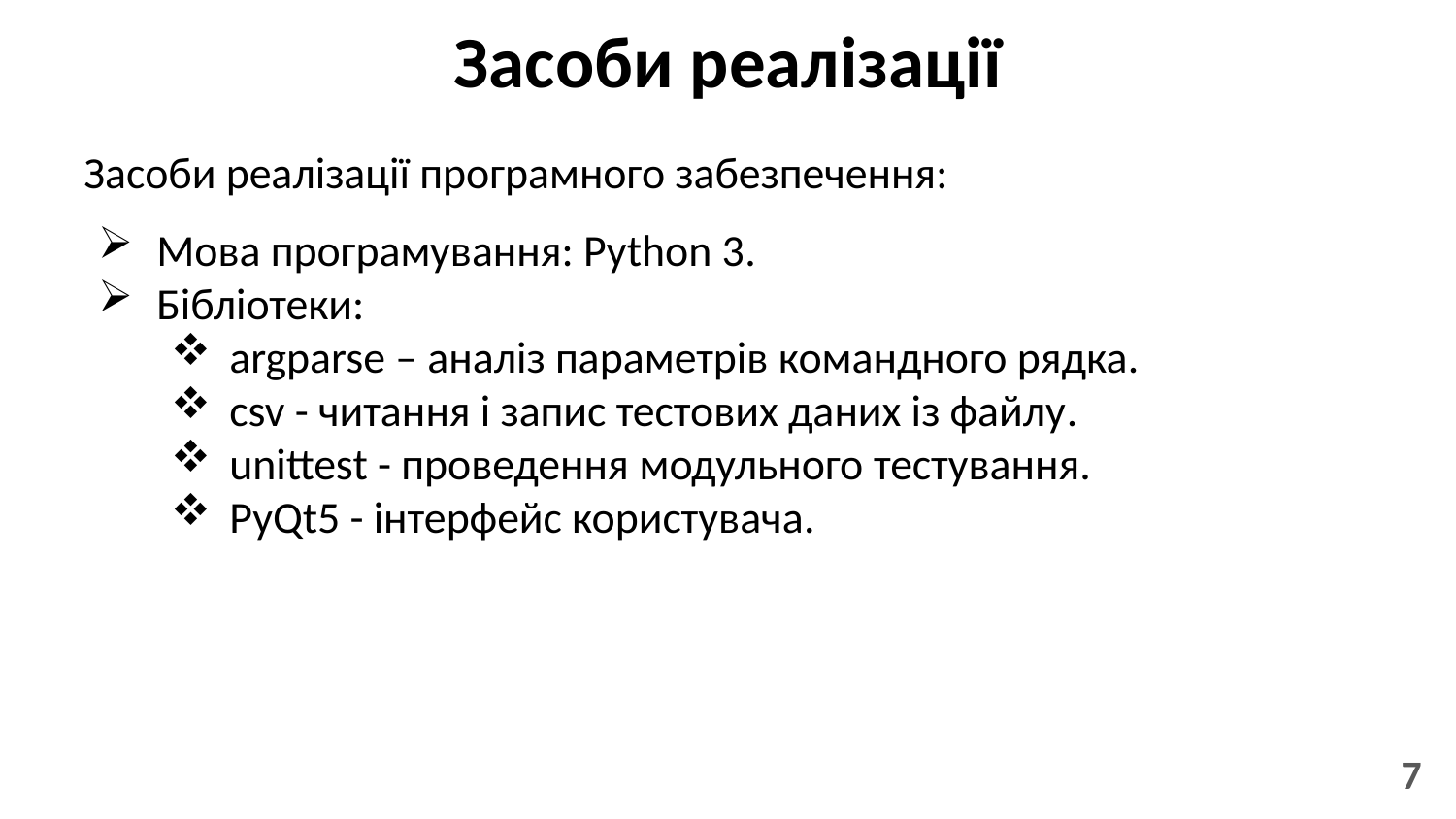

# Засоби реалізації
Засоби реалізації програмного забезпечення:
Мова програмування: Python 3.
Бібліотеки:
argparse – аналіз параметрів командного рядка.
csv - читання і запис тестових даних із файлу.
unittest - проведення модульного тестування.
PyQt5 - інтерфейс користувача.

7